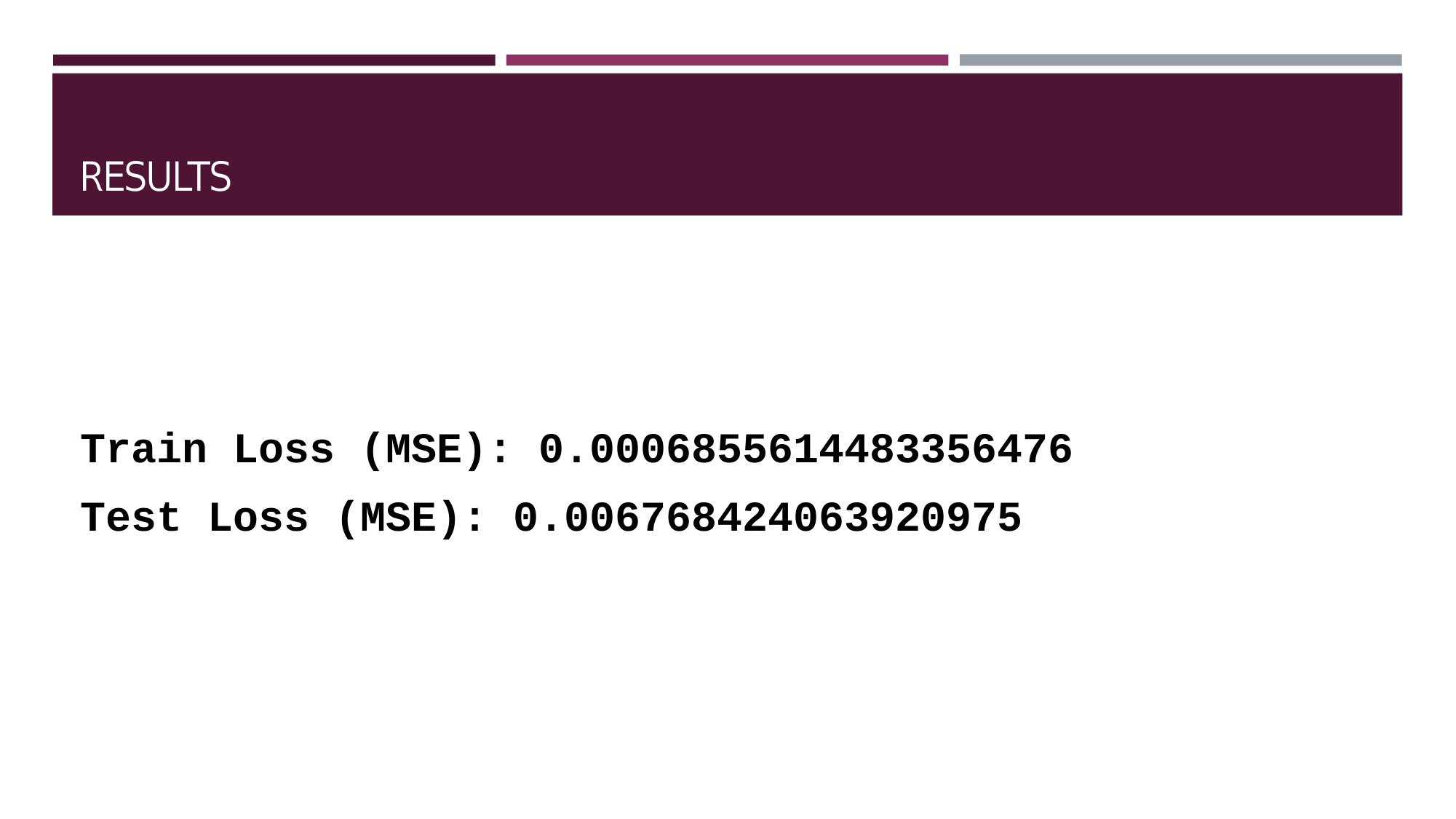

# RESULTS
Train Loss (MSE): 0.0006855614483356476
Test Loss (MSE): 0.006768424063920975